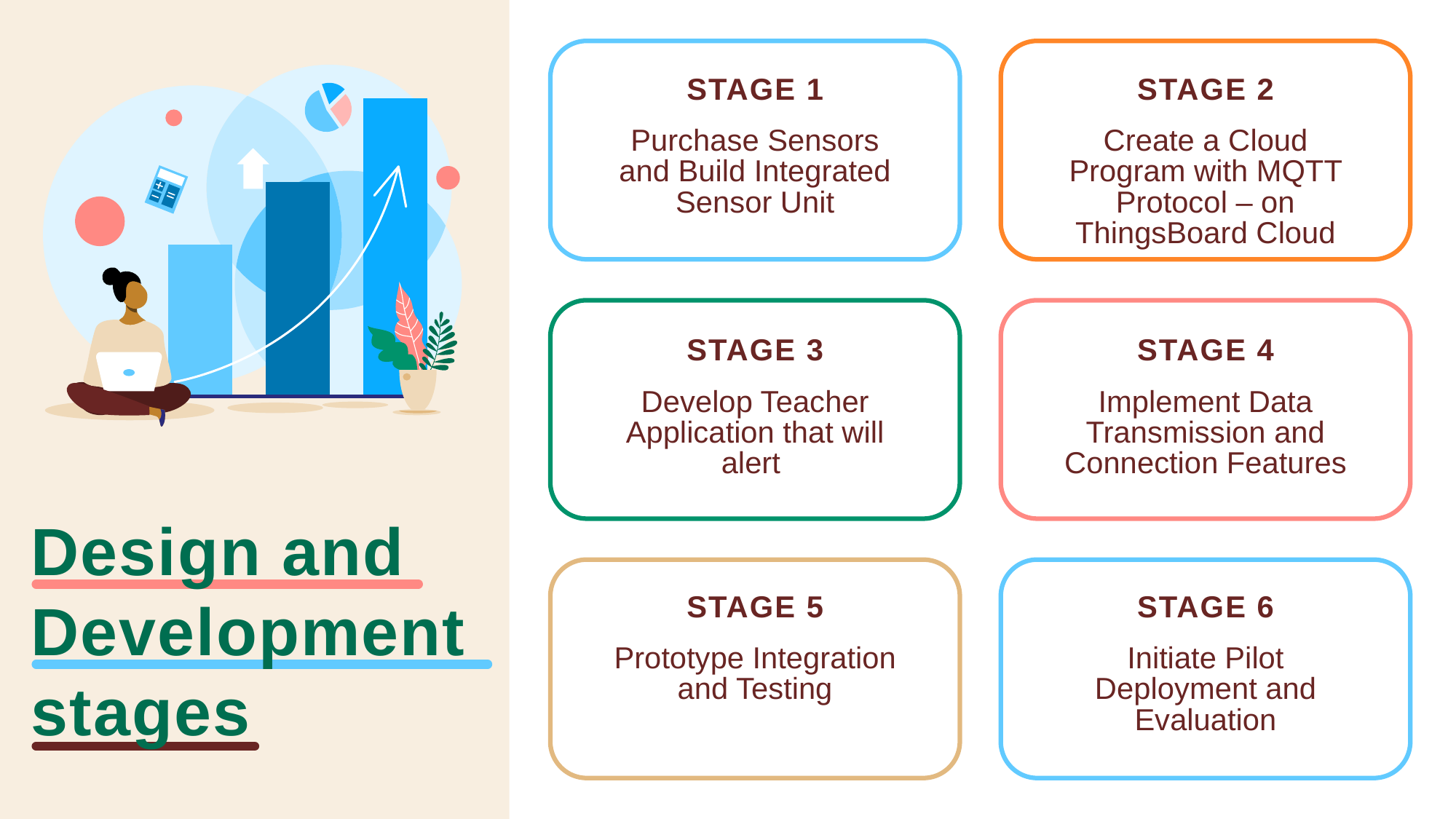

Stage 1
Stage 2
Purchase Sensors and Build Integrated Sensor Unit
Create a Cloud Program with MQTT Protocol – on ThingsBoard Cloud
Stage 3
Stage 4
Develop Teacher Application that will alert
Implement Data Transmission and Connection Features
# Design and Development stages
Stage 5
Stage 6
Prototype Integration and Testing
Initiate Pilot Deployment and Evaluation